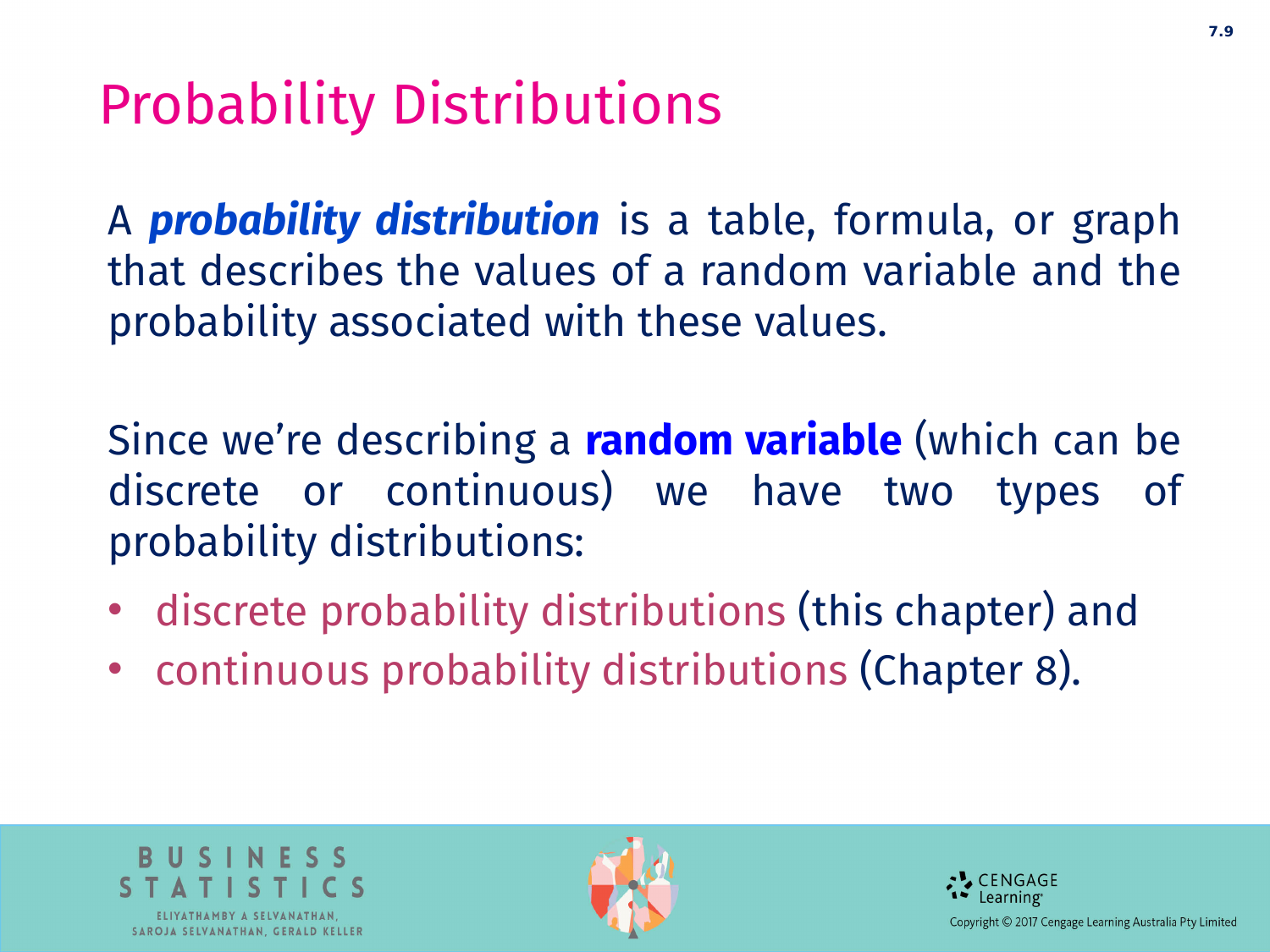

7.9
# Probability Distributions
A probability distribution is a table, formula, or graph that describes the values of a random variable and the probability associated with these values.

Since we’re describing a random variable (which can be discrete or continuous) we have two types of probability distributions:

discrete probability distributions (this chapter) and
continuous probability distributions (Chapter 8).